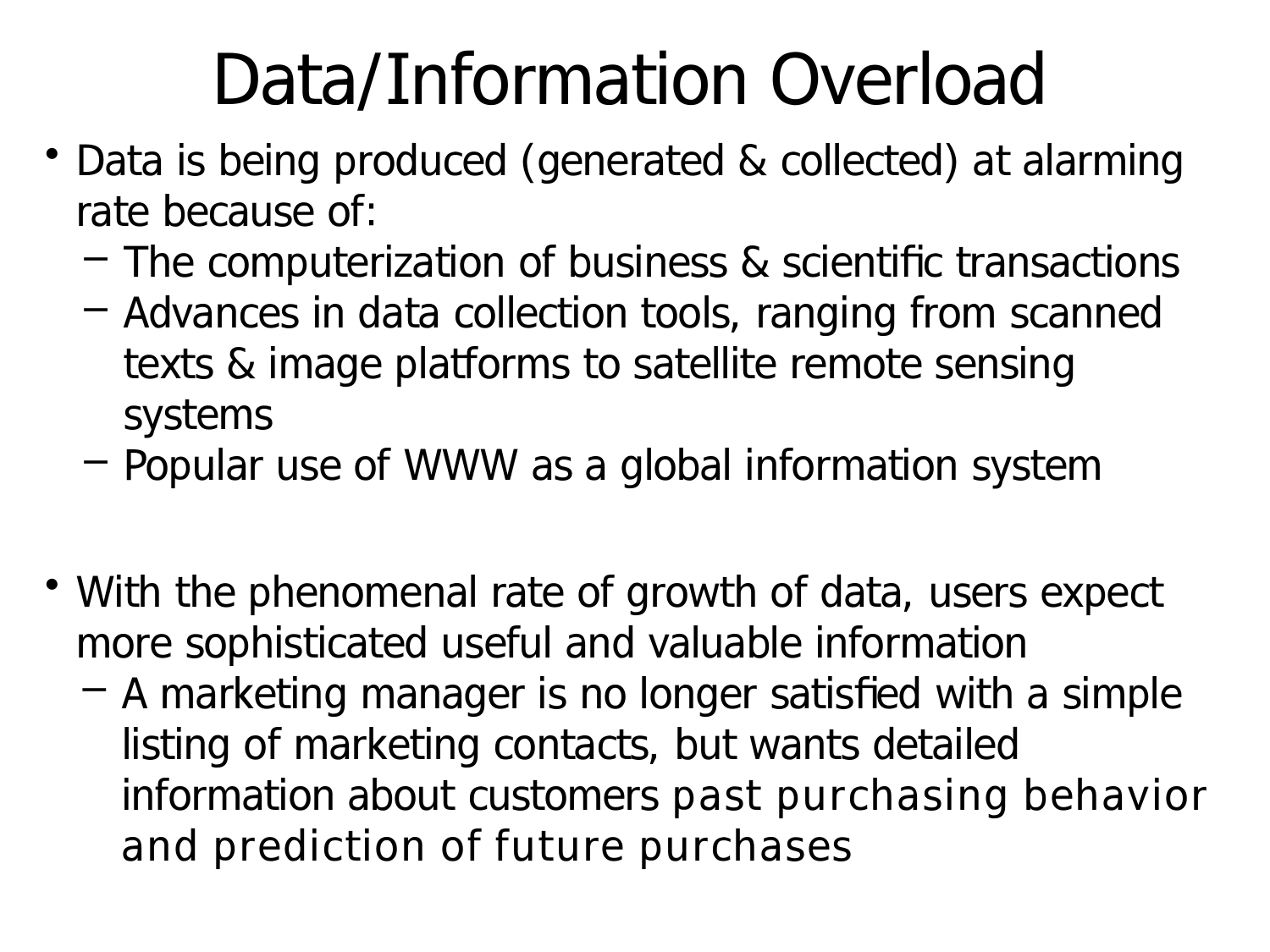

# Data/Information Overload
Data is being produced (generated & collected) at alarming rate because of:
The computerization of business & scientific transactions
Advances in data collection tools, ranging from scanned texts & image platforms to satellite remote sensing systems
Popular use of WWW as a global information system

With the phenomenal rate of growth of data, users expect more sophisticated useful and valuable information
A marketing manager is no longer satisfied with a simple listing of marketing contacts, but wants detailed information about customers past purchasing behavior and prediction of future purchases